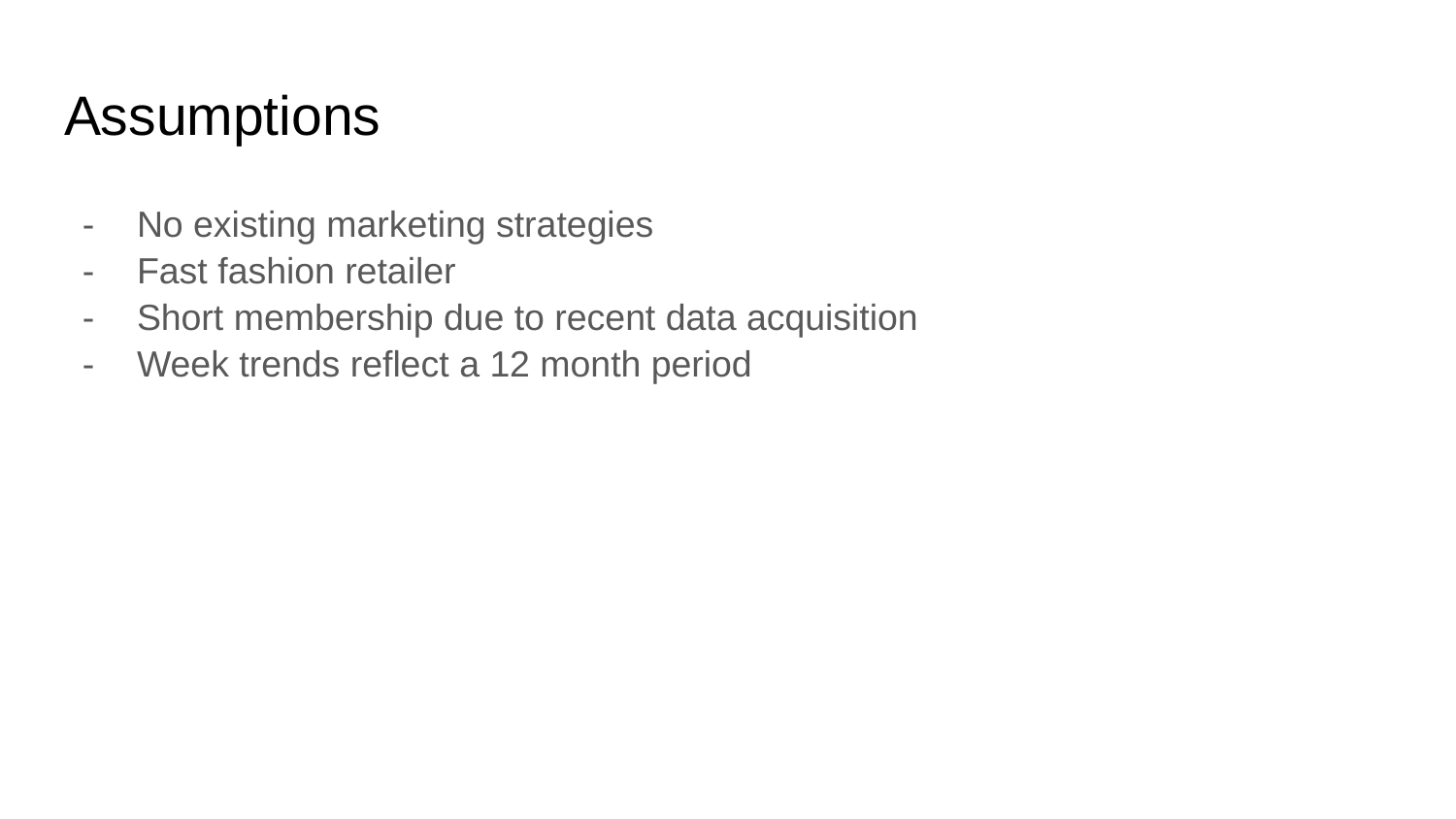

# Assumptions
No existing marketing strategies
Fast fashion retailer
Short membership due to recent data acquisition
Week trends reflect a 12 month period